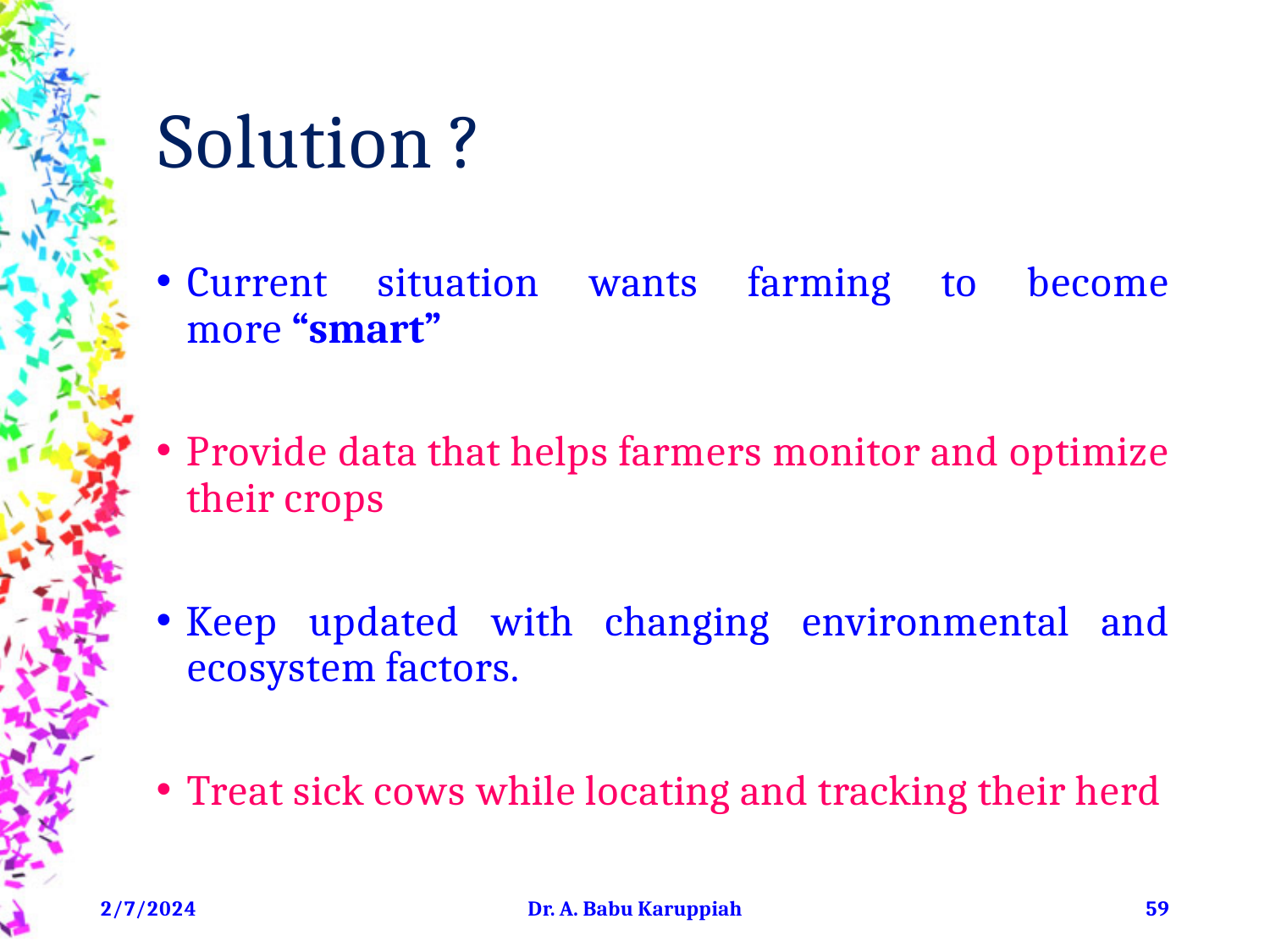

# Solution ?
Current situation wants farming to become more “smart”

Provide data that helps farmers monitor and optimize their crops

Keep updated with changing environmental and ecosystem factors.

Treat sick cows while locating and tracking their herd
2/7/2024
Dr. A. Babu Karuppiah
59